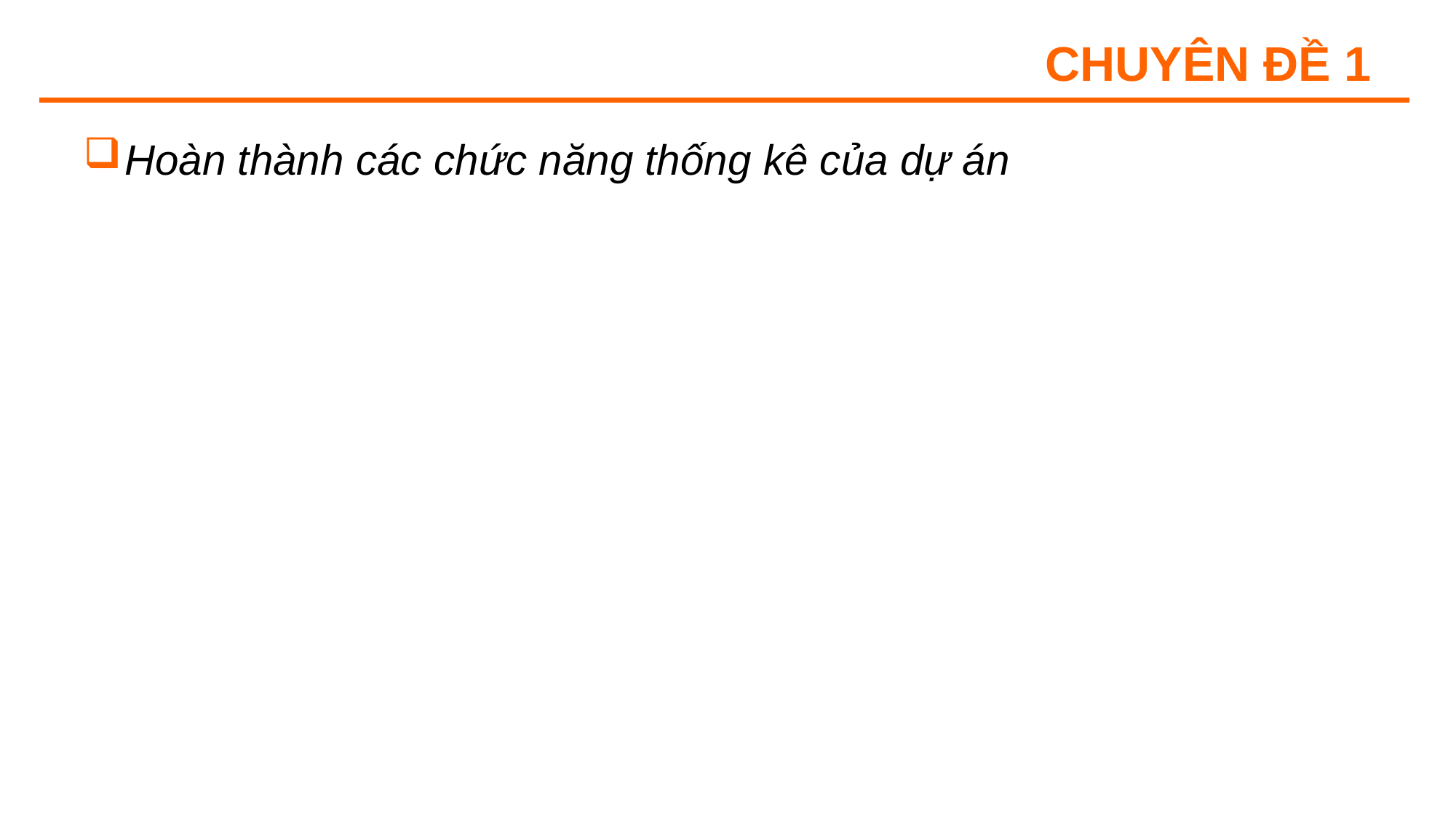

# Chuyên đề 1
Hoàn thành các chức năng thống kê của dự án